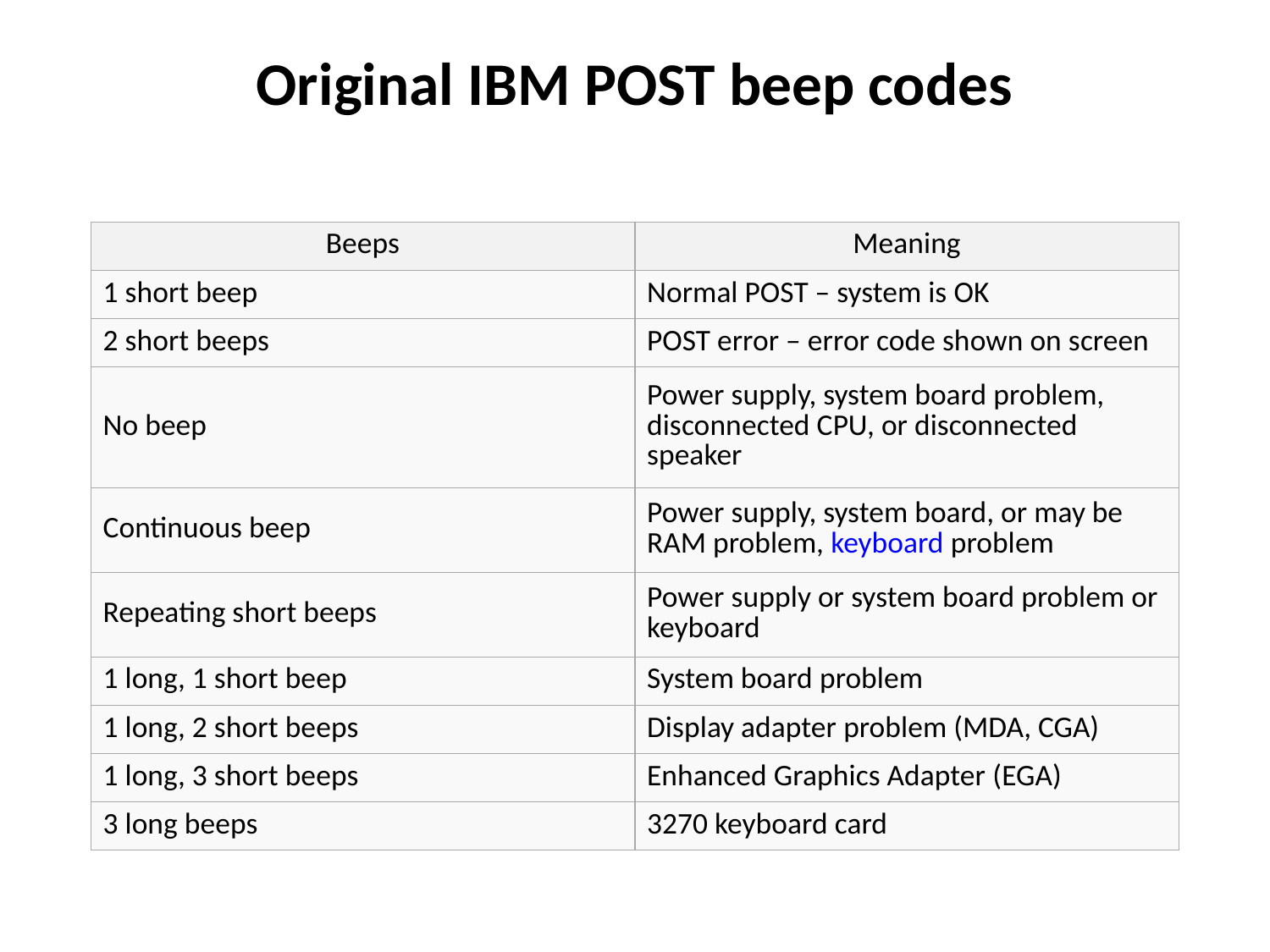

# Original IBM POST beep codes
| Beeps | Meaning |
| --- | --- |
| 1 short beep | Normal POST – system is OK |
| 2 short beeps | POST error – error code shown on screen |
| No beep | Power supply, system board problem, disconnected CPU, or disconnected speaker |
| Continuous beep | Power supply, system board, or may be RAM problem, keyboard problem |
| Repeating short beeps | Power supply or system board problem or keyboard |
| 1 long, 1 short beep | System board problem |
| 1 long, 2 short beeps | Display adapter problem (MDA, CGA) |
| 1 long, 3 short beeps | Enhanced Graphics Adapter (EGA) |
| 3 long beeps | 3270 keyboard card |